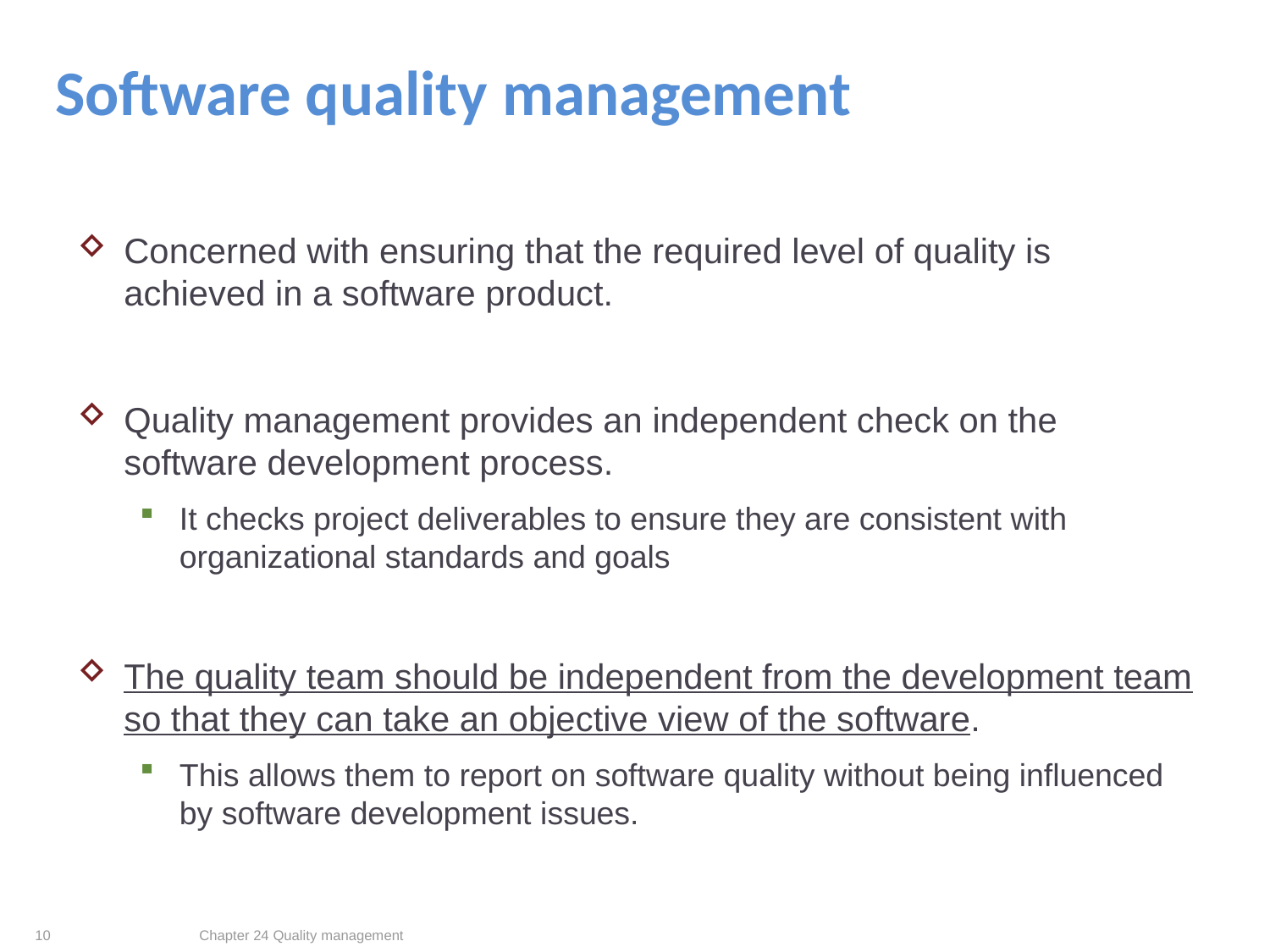

# Software quality management
Concerned with ensuring that the required level of quality is achieved in a software product.

Quality management provides an independent check on the software development process.
It checks project deliverables to ensure they are consistent with organizational standards and goals

The quality team should be independent from the development team so that they can take an objective view of the software.
This allows them to report on software quality without being influenced by software development issues.

10
Chapter 24 Quality management